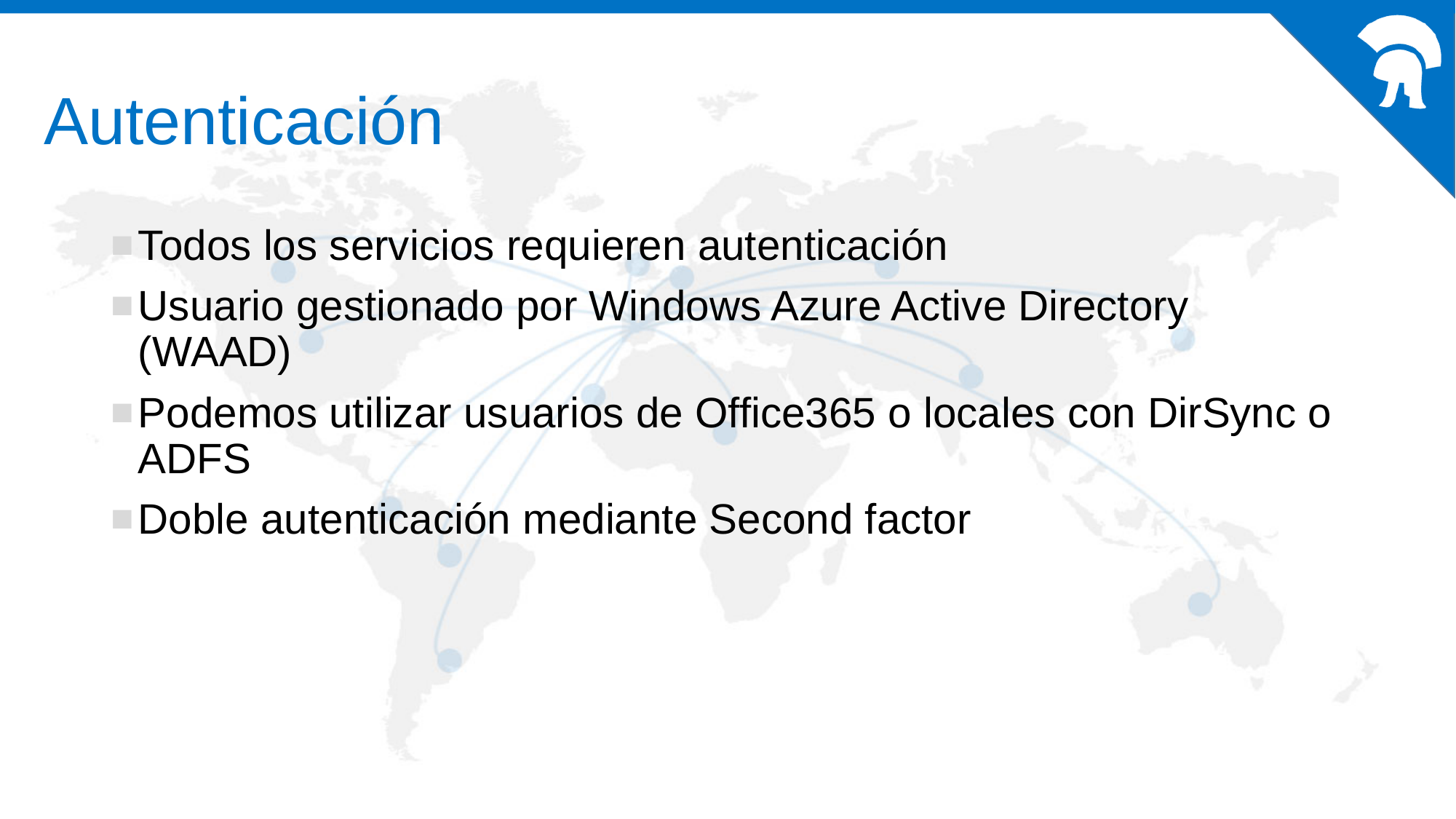

# Autenticación
Todos los servicios requieren autenticación
Usuario gestionado por Windows Azure Active Directory (WAAD)
Podemos utilizar usuarios de Office365 o locales con DirSync o ADFS
Doble autenticación mediante Second factor